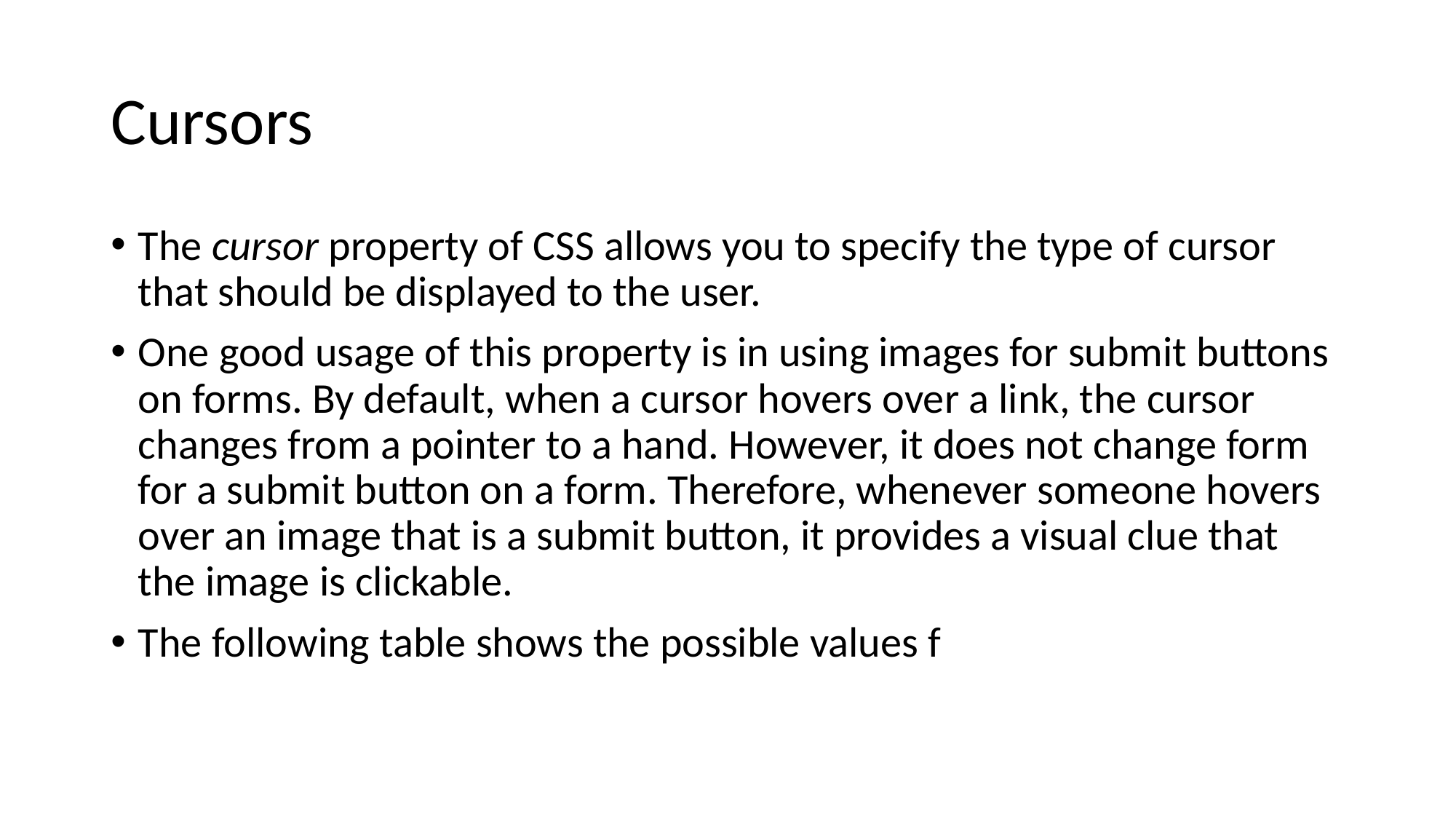

# Cursors
The cursor property of CSS allows you to specify the type of cursor that should be displayed to the user.
One good usage of this property is in using images for submit buttons on forms. By default, when a cursor hovers over a link, the cursor changes from a pointer to a hand. However, it does not change form for a submit button on a form. Therefore, whenever someone hovers over an image that is a submit button, it provides a visual clue that the image is clickable.
The following table shows the possible values f